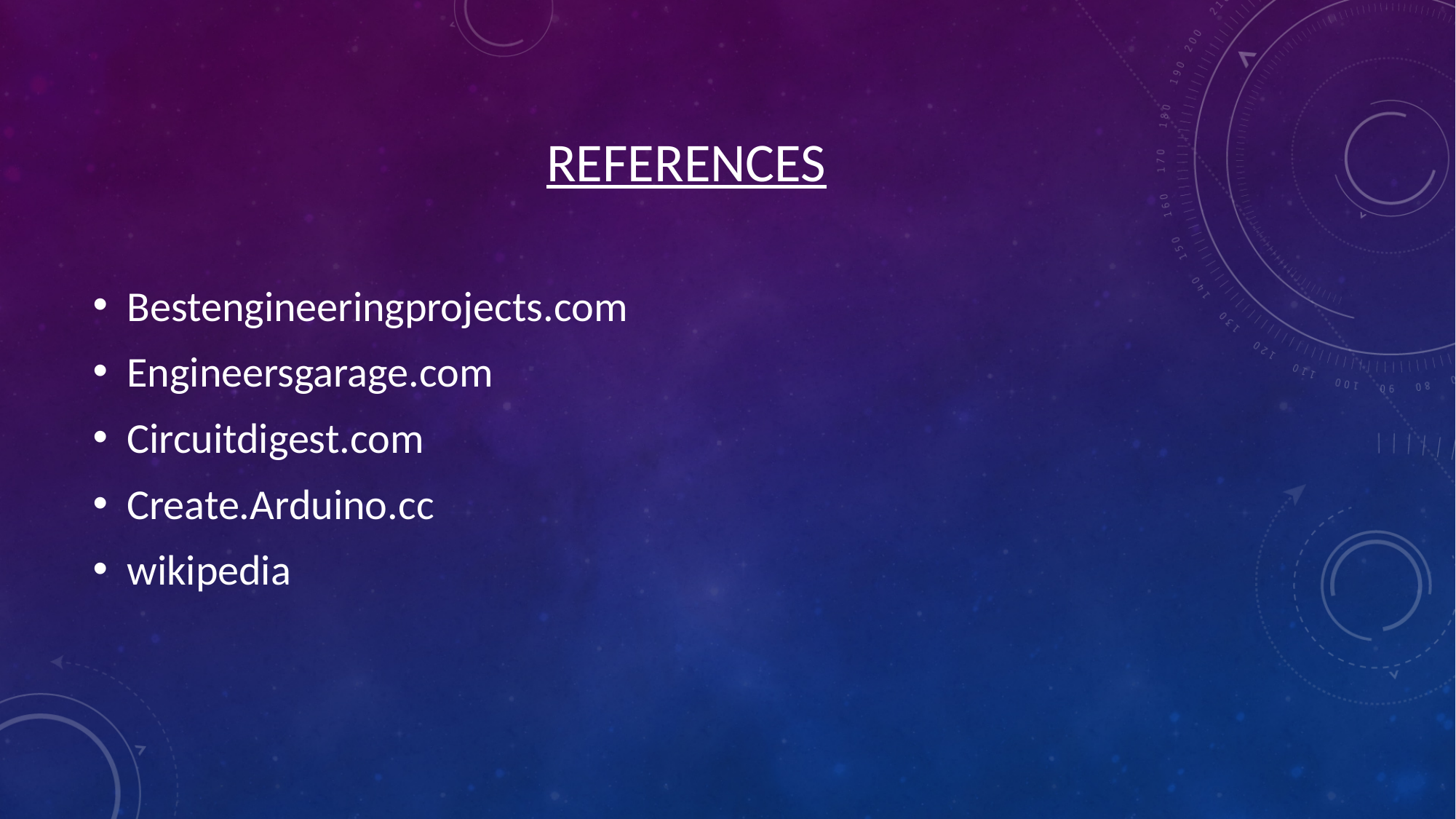

# References
Bestengineeringprojects.com
Engineersgarage.com
Circuitdigest.com
Create.Arduino.cc
wikipedia